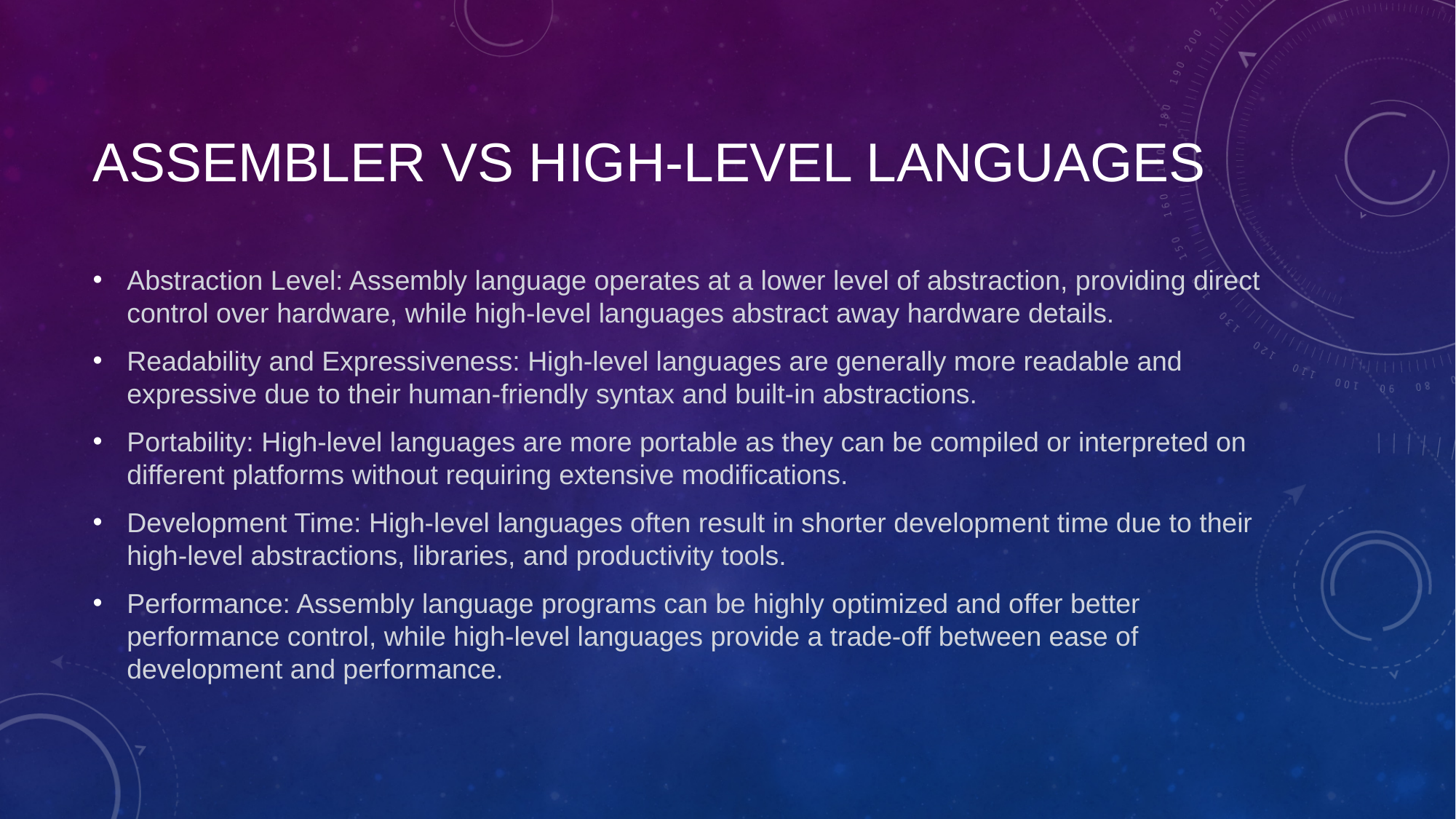

# Assembler vs High-Level Languages
Abstraction Level: Assembly language operates at a lower level of abstraction, providing direct control over hardware, while high-level languages abstract away hardware details.
Readability and Expressiveness: High-level languages are generally more readable and expressive due to their human-friendly syntax and built-in abstractions.
Portability: High-level languages are more portable as they can be compiled or interpreted on different platforms without requiring extensive modifications.
Development Time: High-level languages often result in shorter development time due to their high-level abstractions, libraries, and productivity tools.
Performance: Assembly language programs can be highly optimized and offer better performance control, while high-level languages provide a trade-off between ease of development and performance.